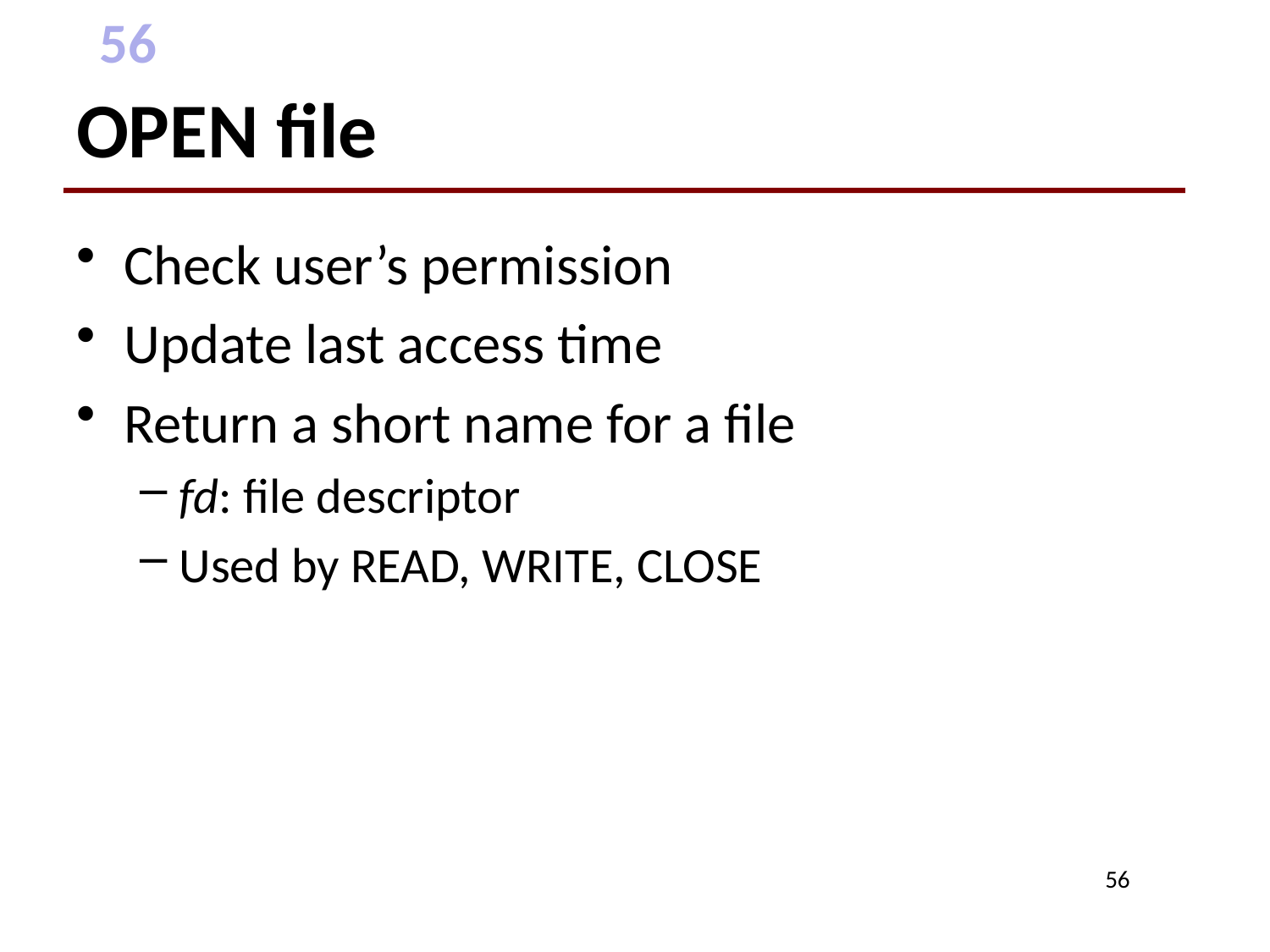

# OPEN file
Check user’s permission
Update last access time
Return a short name for a file
fd: file descriptor
Used by READ, WRITE, CLOSE
56